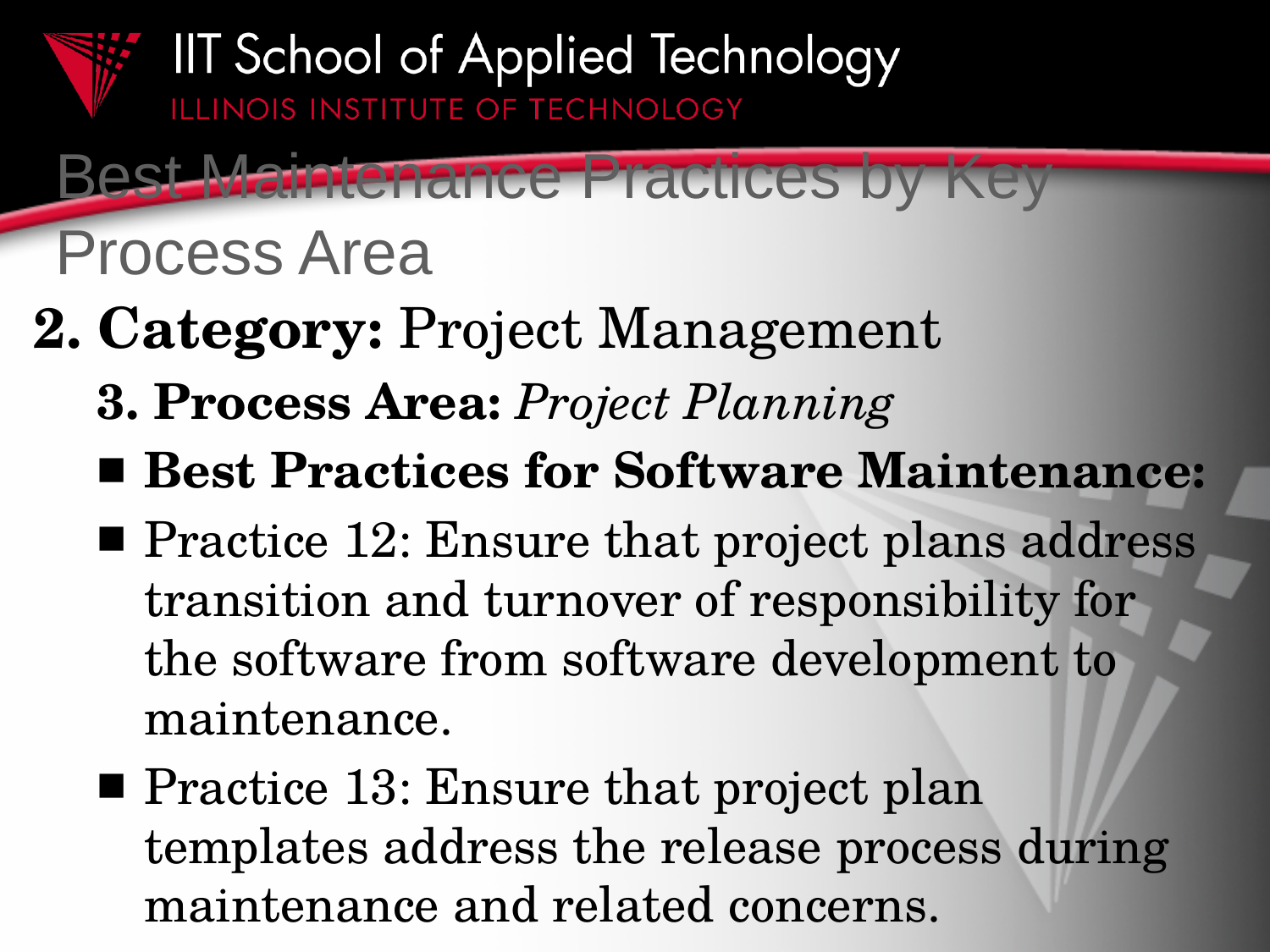

# Best Maintenance Practices by Key Process Area
2. Category: Project Management
3. Process Area: Project Planning
Best Practices for Software Maintenance:
Practice 12: Ensure that project plans address transition and turnover of responsibility for the software from software development to maintenance.
Practice 13: Ensure that project plan templates address the release process during maintenance and related concerns.